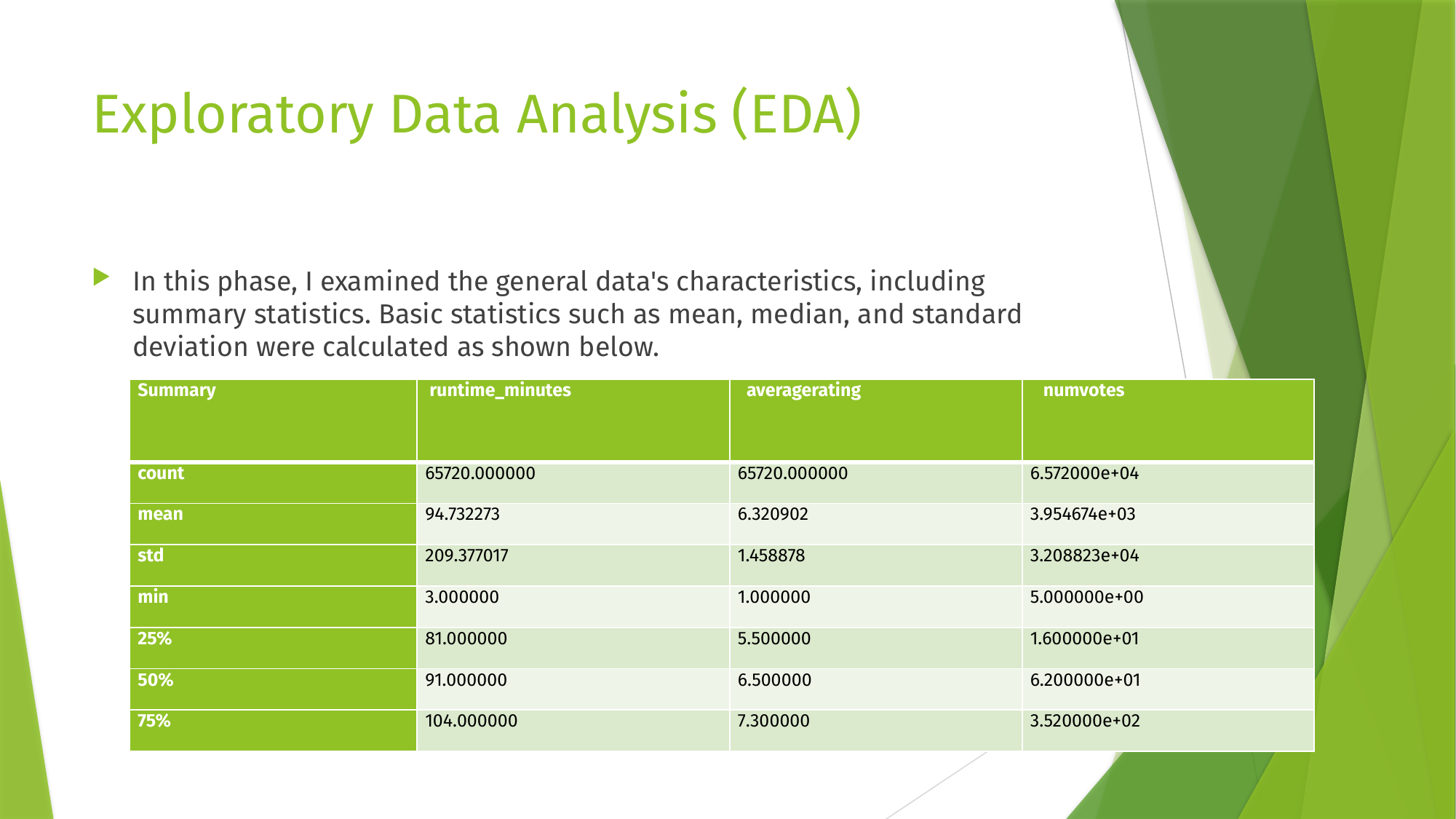

# Exploratory Data Analysis (EDA)
In this phase, I examined the general data's characteristics, including summary statistics. Basic statistics such as mean, median, and standard deviation were calculated as shown below.

| Summary | runtime\_minutes | averagerating | numvotes |
| --- | --- | --- | --- |
| count | 65720.000000 | 65720.000000 | 6.572000e+04 |
| mean | 94.732273 | 6.320902 | 3.954674e+03 |
| std | 209.377017 | 1.458878 | 3.208823e+04 |
| min | 3.000000 | 1.000000 | 5.000000e+00 |
| 25% | 81.000000 | 5.500000 | 1.600000e+01 |
| 50% | 91.000000 | 6.500000 | 6.200000e+01 |
| 75% | 104.000000 | 7.300000 | 3.520000e+02 |